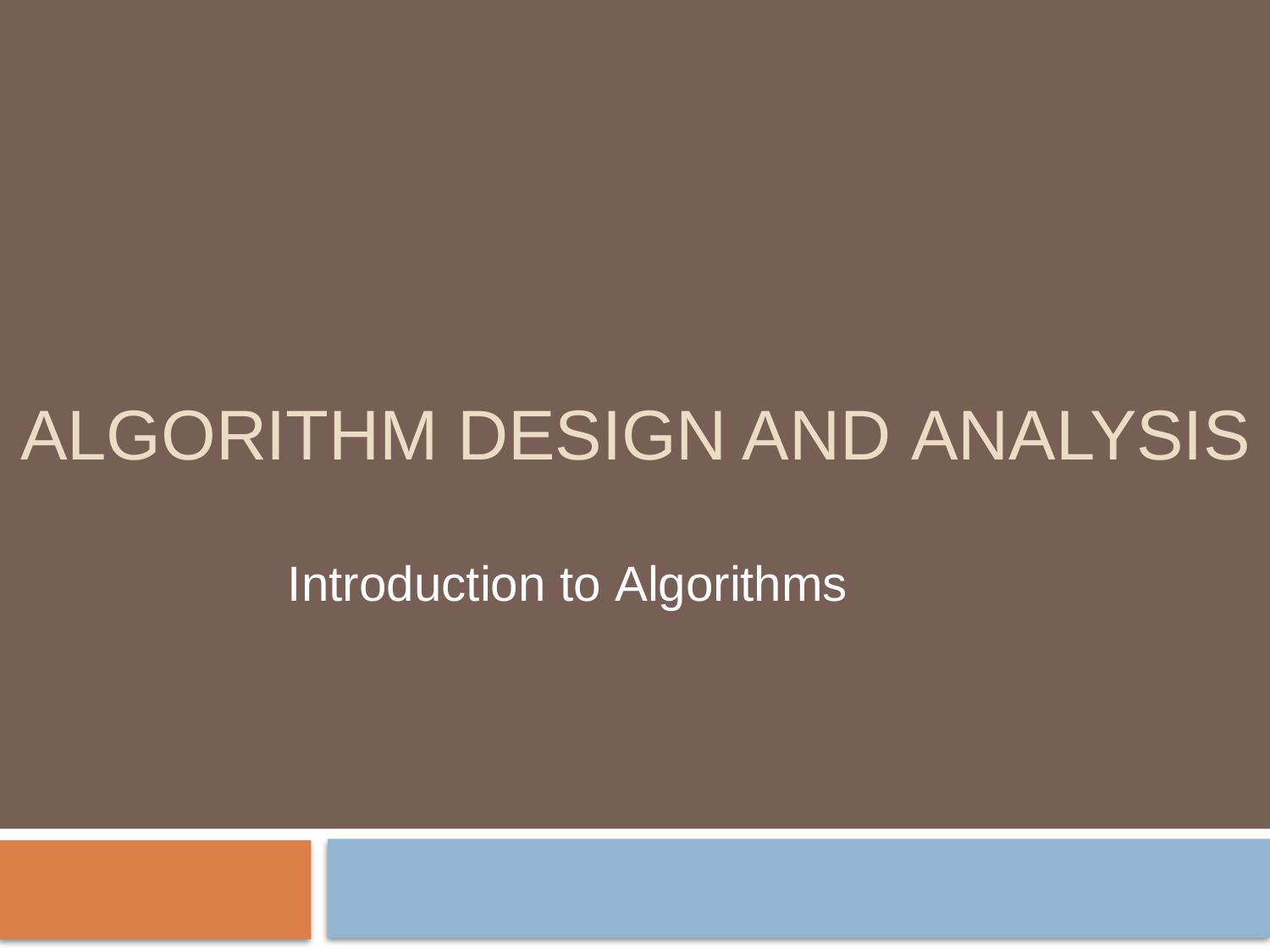

# Algorithm Design and Analysis
Introduction to Algorithms